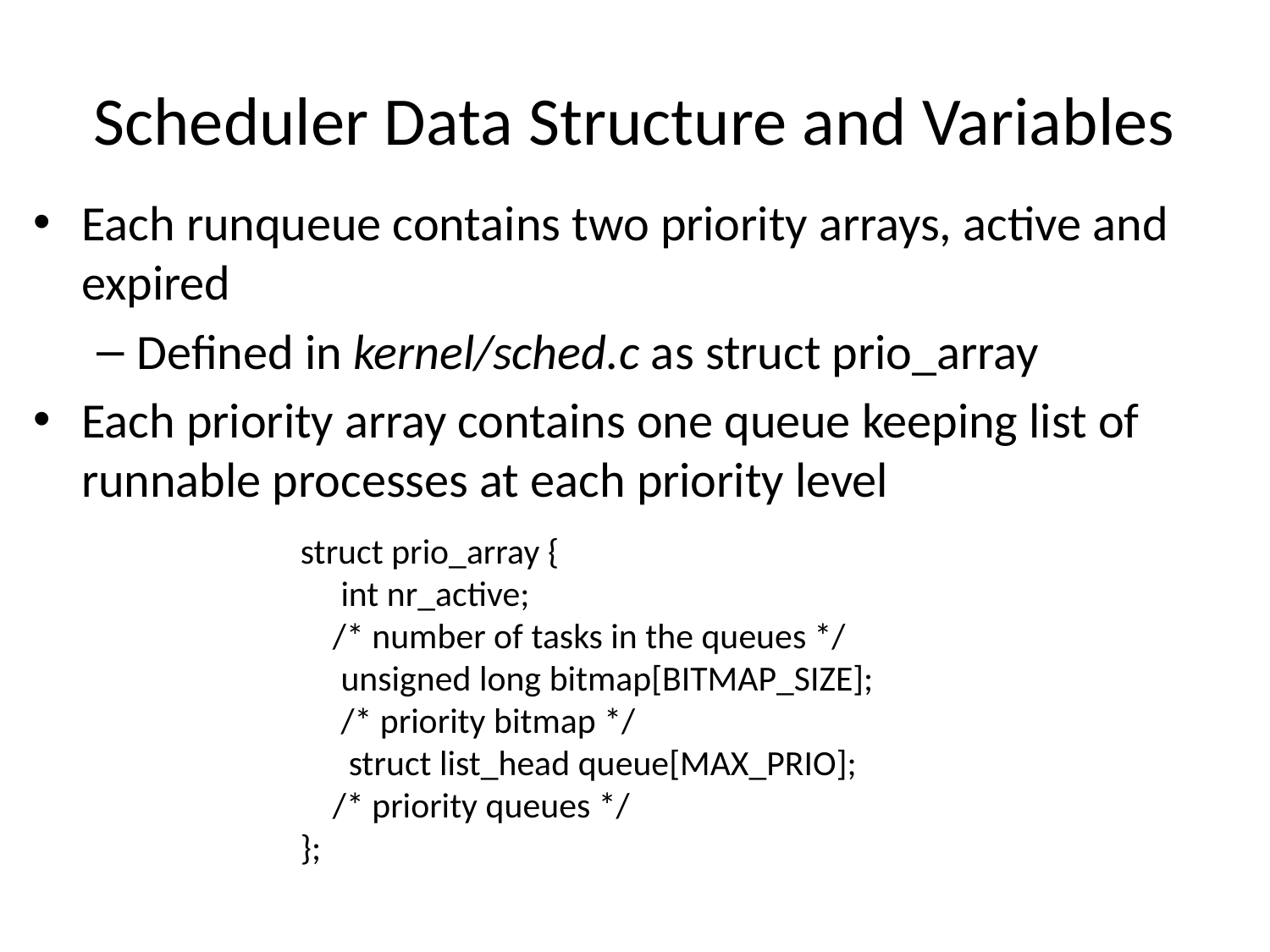

# Scheduler Data Structure and Variables
Each runqueue contains two priority arrays, active and expired
Defined in kernel/sched.c as struct prio_array
Each priority array contains one queue keeping list of runnable processes at each priority level
struct prio_array {
     int nr_active;
    /* number of tasks in the queues */
     unsigned long bitmap[BITMAP_SIZE];
     /* priority bitmap */
      struct list_head queue[MAX_PRIO];
    /* priority queues */
};
31